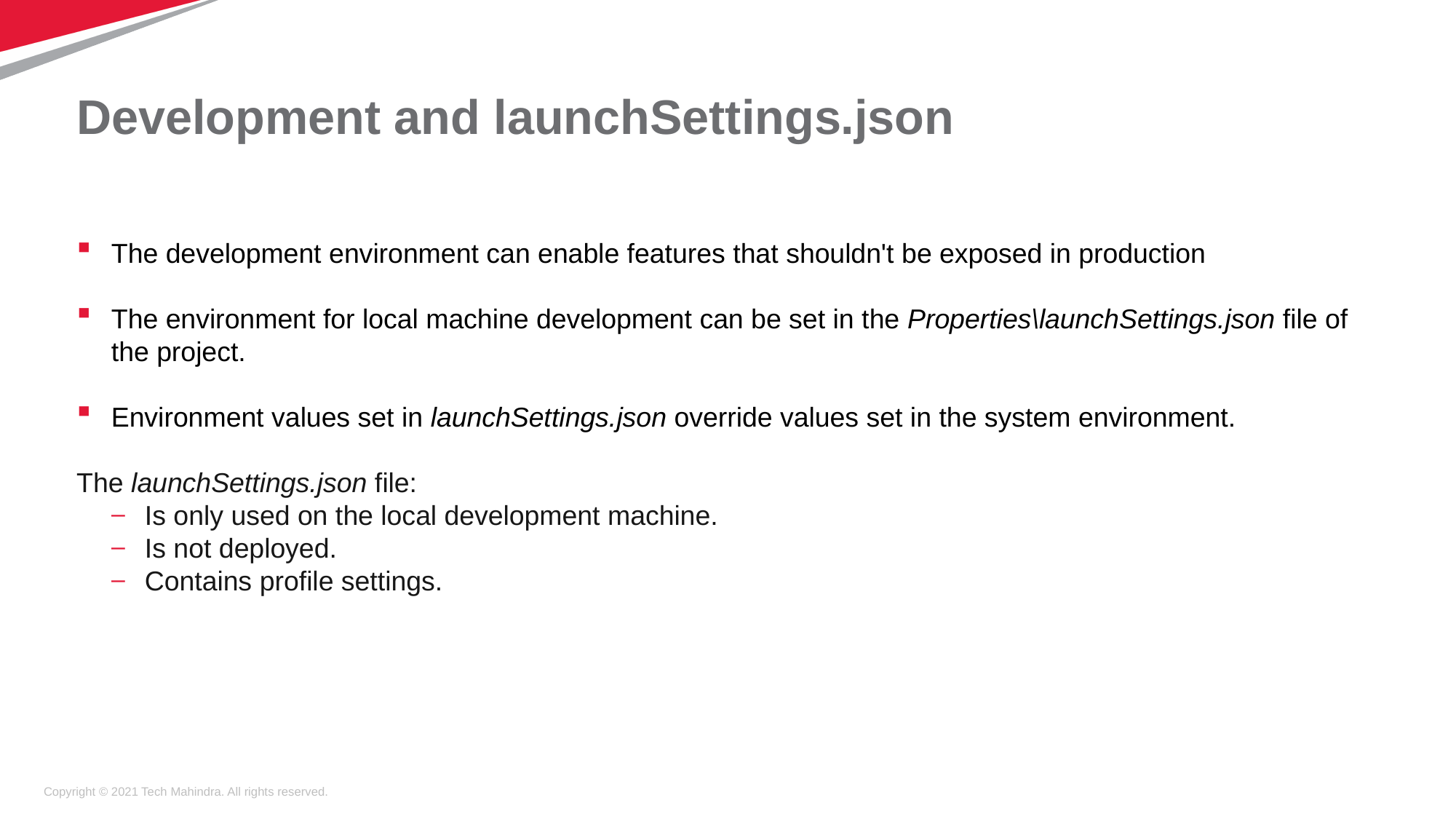

# Development and launchSettings.json
The development environment can enable features that shouldn't be exposed in production

The environment for local machine development can be set in the Properties\launchSettings.json file of the project.

Environment values set in launchSettings.json override values set in the system environment.

The launchSettings.json file:
Is only used on the local development machine.
Is not deployed.
Contains profile settings.